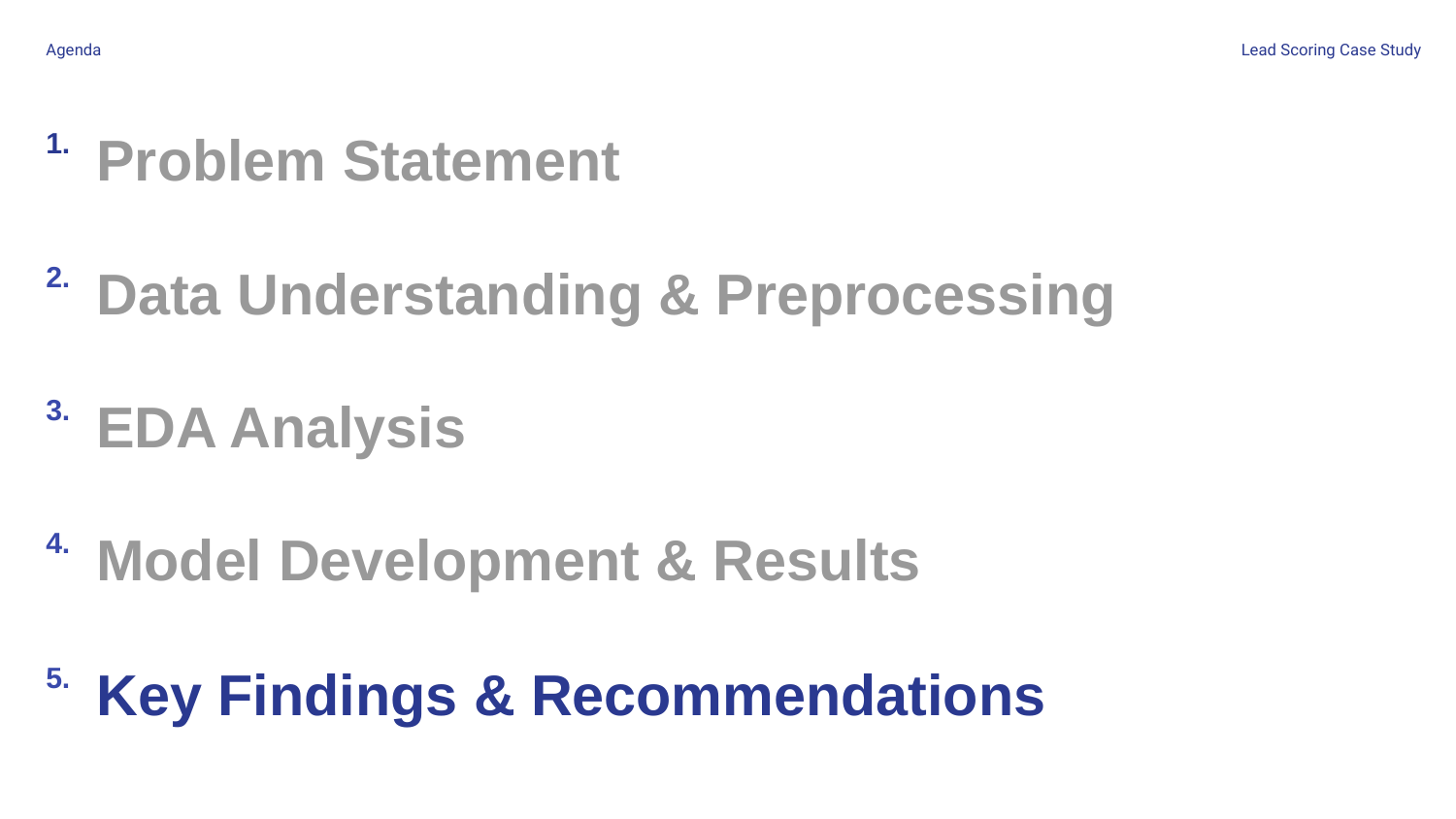

Agenda
Lead Scoring Case Study
1.
Problem Statement
2.
Data Understanding & Preprocessing
3.
EDA Analysis
4.
Model Development & Results
Key Findings & Recommendations
5.
15